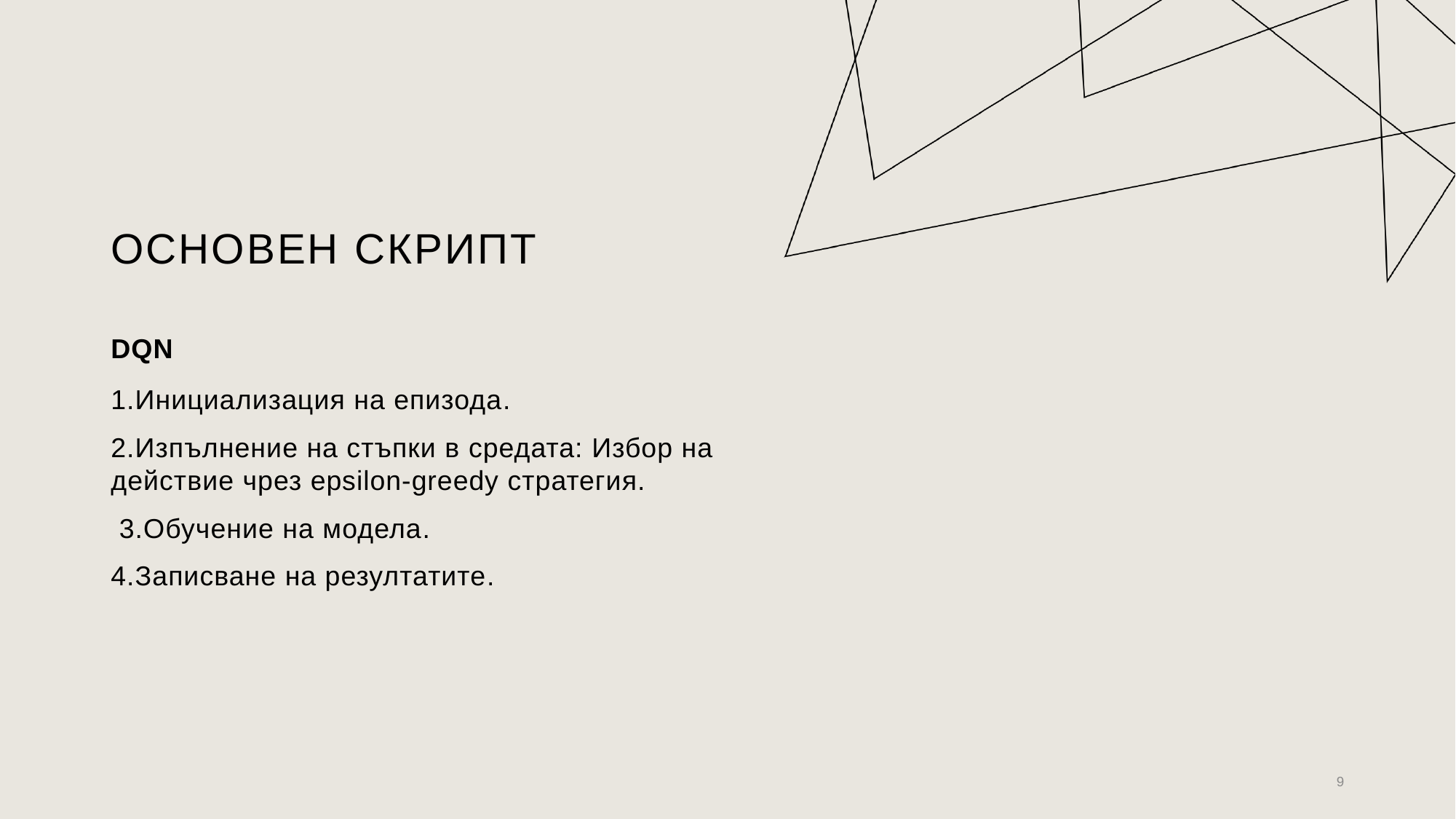

# основен скрипт
DQN

1.Инициализация на епизода.
2.Изпълнение на стъпки в средата: Избор на действие чрез epsilon-greedy стратегия.
 3.Обучение на модела.
4.Записване на резултатите.

9